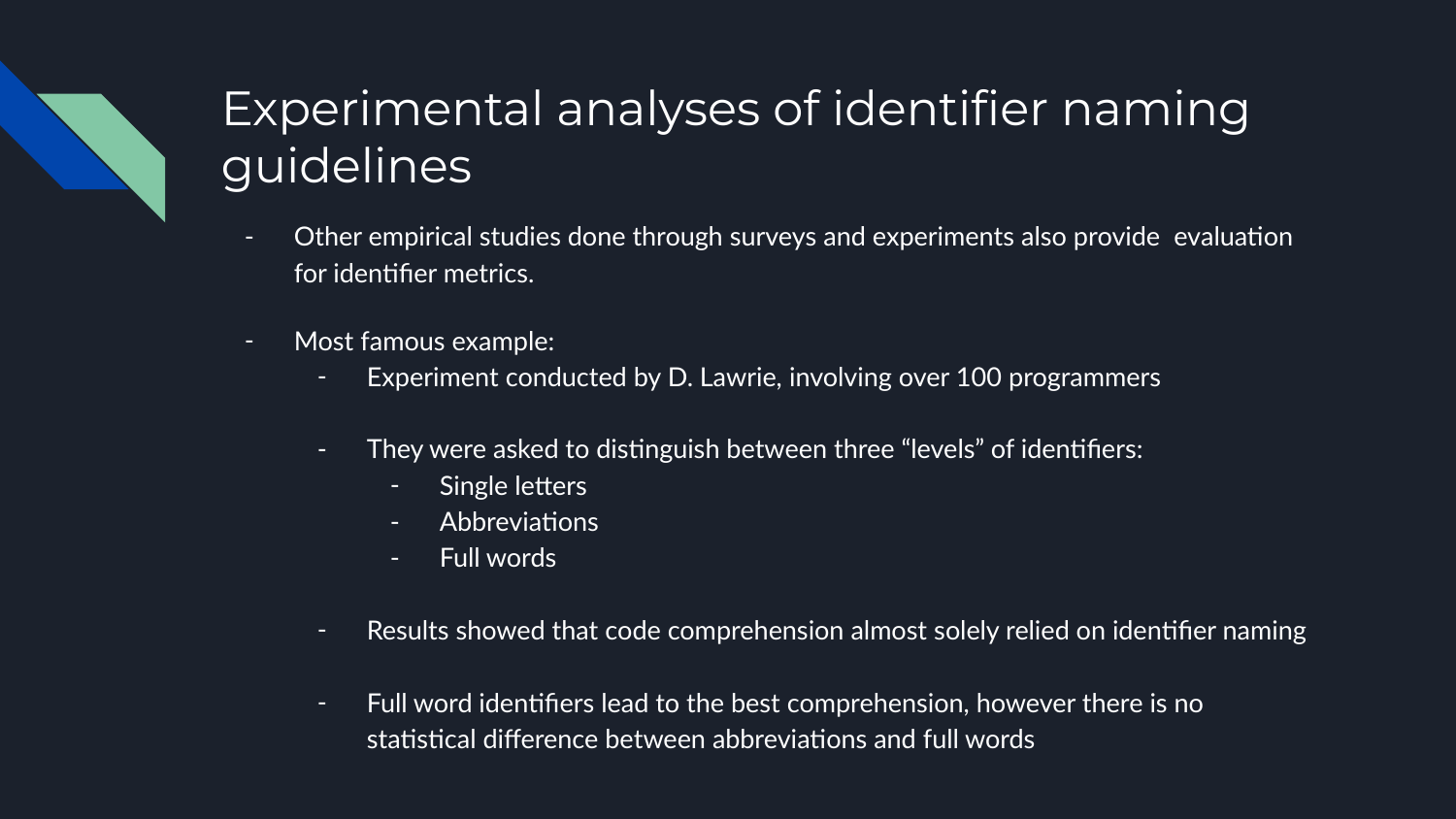

# Experimental analyses of identifier naming guidelines
Other empirical studies done through surveys and experiments also provide  evaluation for identifier metrics.
Most famous example:
Experiment conducted by D. Lawrie, involving over 100 programmers
They were asked to distinguish between three “levels” of identifiers:
Single letters
Abbreviations
Full words
Results showed that code comprehension almost solely relied on identifier naming
Full word identifiers lead to the best comprehension, however there is no statistical difference between abbreviations and full words